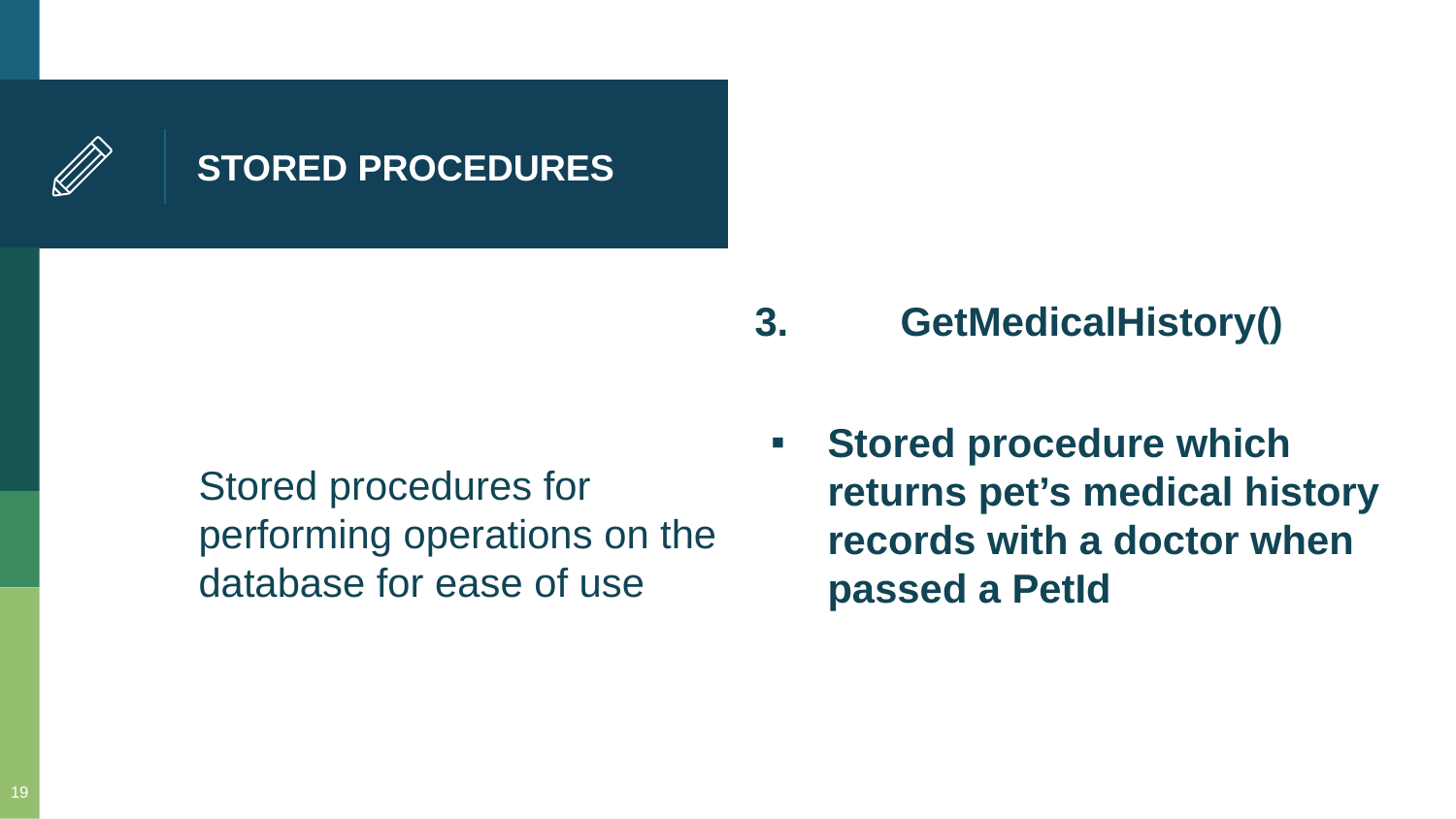

# STORED PROCEDURES

Stored procedures for performing operations on the database for ease of use
3.	GetMedicalHistory()

Stored procedure which returns pet’s medical history records with a doctor when passed a PetId

19